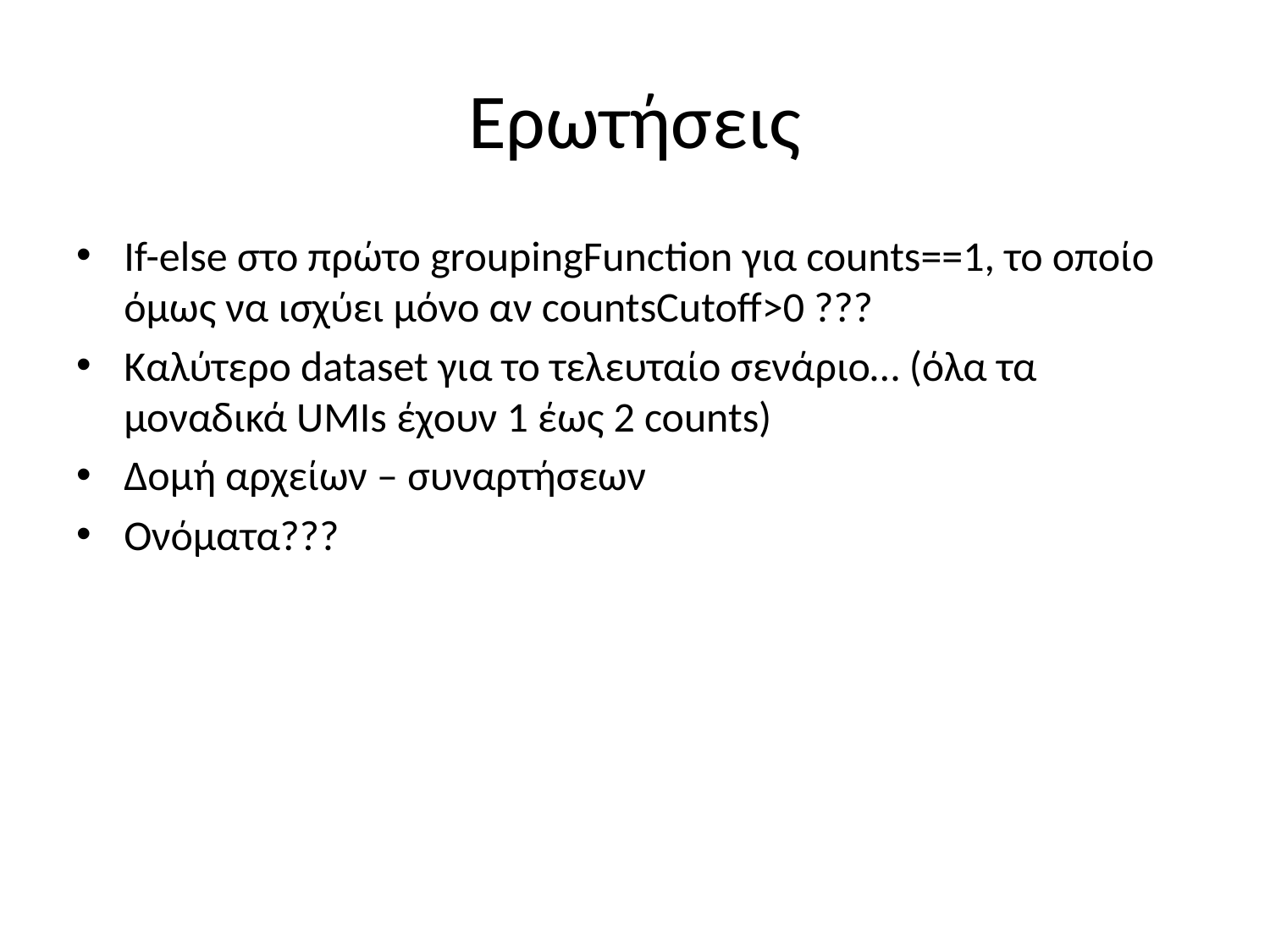

# Ερωτήσεις
If-else στο πρώτο groupingFunction για counts==1, το οποίο όμως να ισχύει μόνο αν countsCutoff>0 ???
Καλύτερο dataset για το τελευταίο σενάριο… (όλα τα μοναδικά UMIs έχουν 1 έως 2 counts)
Δομή αρχείων – συναρτήσεων
Ονόματα???